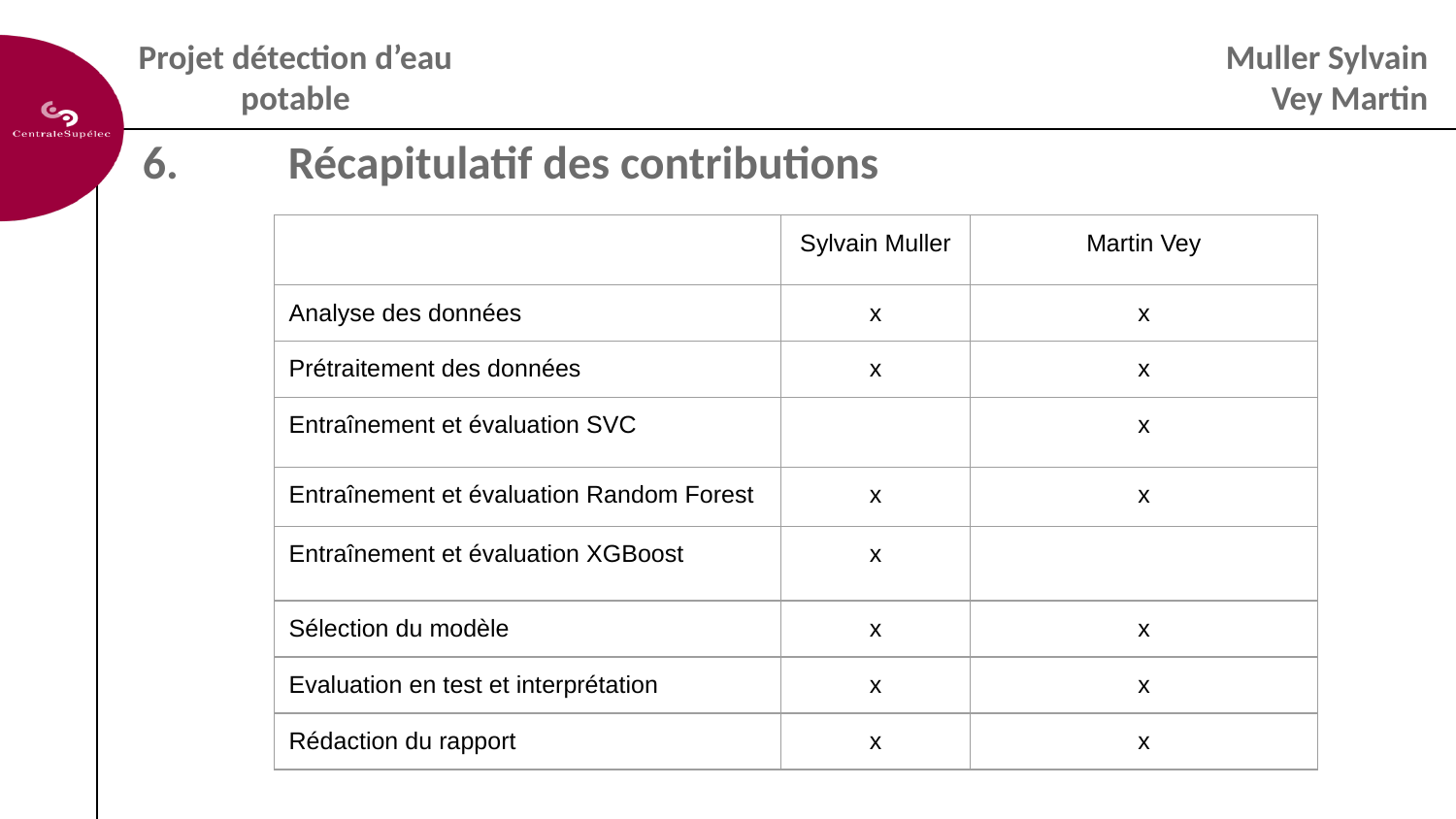

Projet détection d’eau potable
Muller Sylvain
Vey Martin
# 6.	Récapitulatif des contributions
|  | Sylvain Muller | Martin Vey |
| --- | --- | --- |
| Analyse des données | x | x |
| Prétraitement des données | x | x |
| Entraînement et évaluation SVC |  | x |
| Entraînement et évaluation Random Forest | x | x |
| Entraînement et évaluation XGBoost | x |  |
| Sélection du modèle | x | x |
| Evaluation en test et interprétation | x | x |
| Rédaction du rapport | x | x |